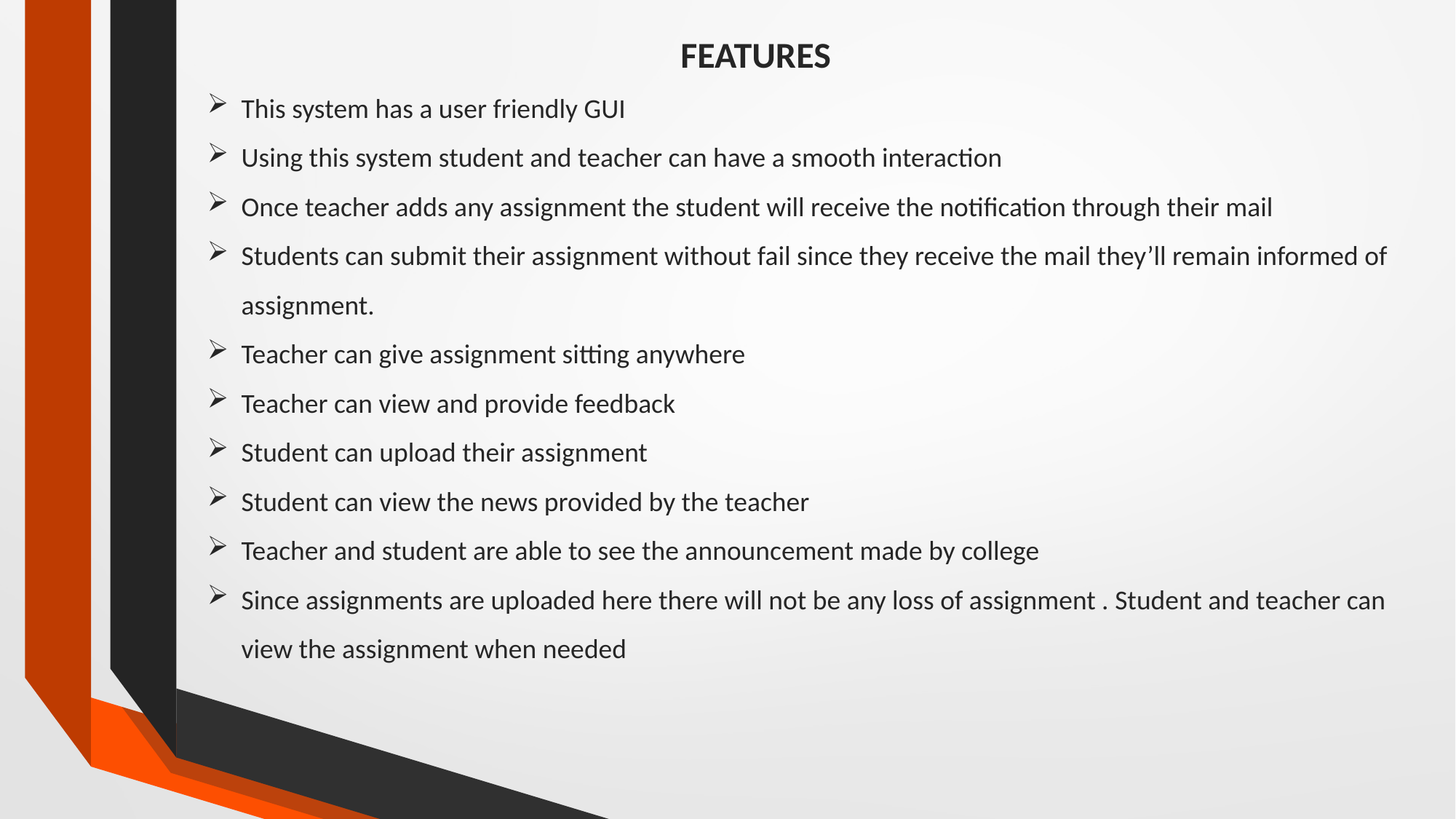

FEATURES
This system has a user friendly GUI
Using this system student and teacher can have a smooth interaction
Once teacher adds any assignment the student will receive the notification through their mail
Students can submit their assignment without fail since they receive the mail they’ll remain informed of assignment.
Teacher can give assignment sitting anywhere
Teacher can view and provide feedback
Student can upload their assignment
Student can view the news provided by the teacher
Teacher and student are able to see the announcement made by college
Since assignments are uploaded here there will not be any loss of assignment . Student and teacher can view the assignment when needed